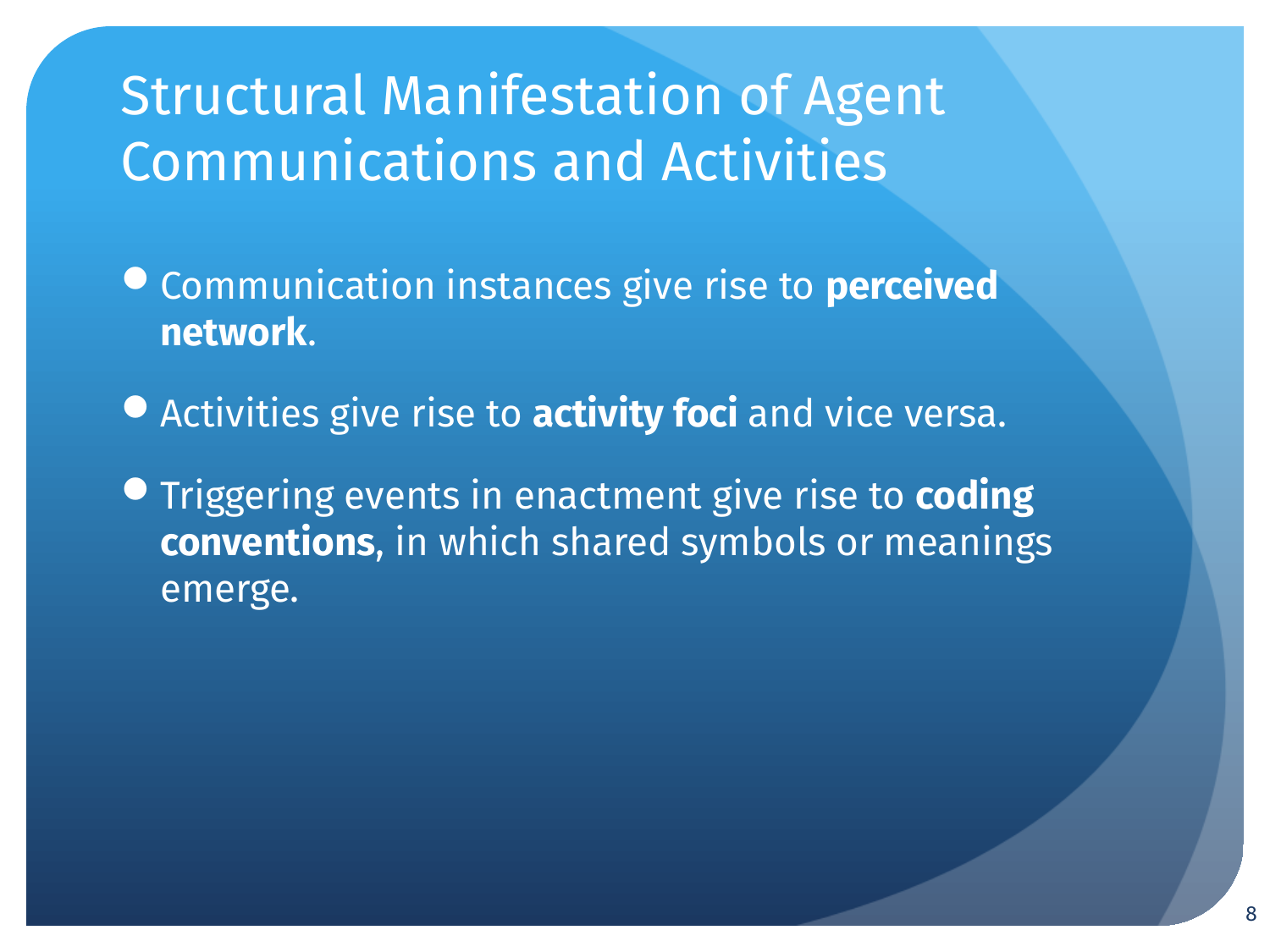

# Structural Manifestation of Agent Communications and Activities
Communication instances give rise to perceived network.
Activities give rise to activity foci and vice versa.
Triggering events in enactment give rise to coding conventions, in which shared symbols or meanings emerge.

8